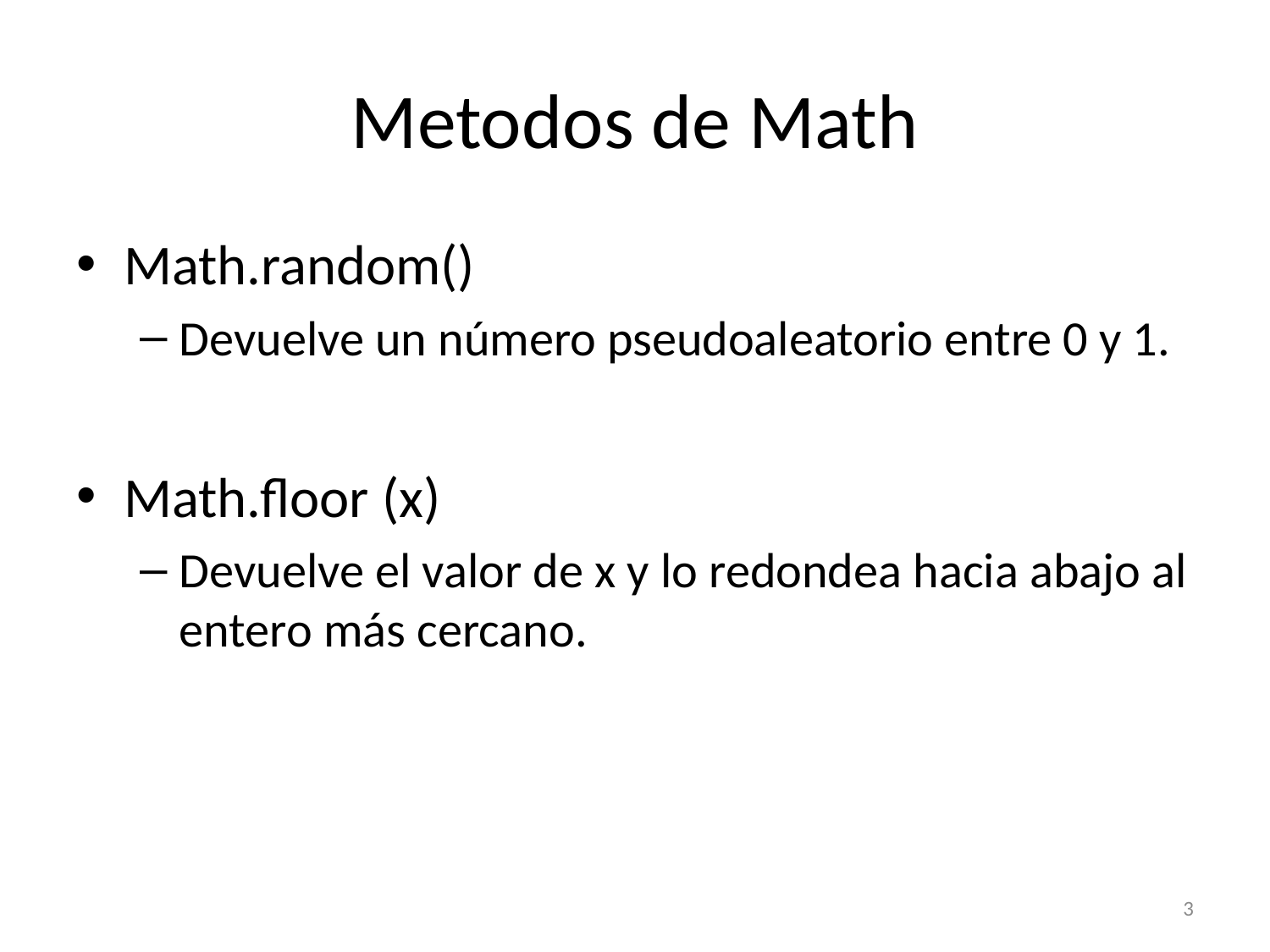

# Metodos de Math
Math.random()
Devuelve un número pseudoaleatorio entre 0 y 1.

Math.floor (x)
Devuelve el valor de x y lo redondea hacia abajo al entero más cercano.
3